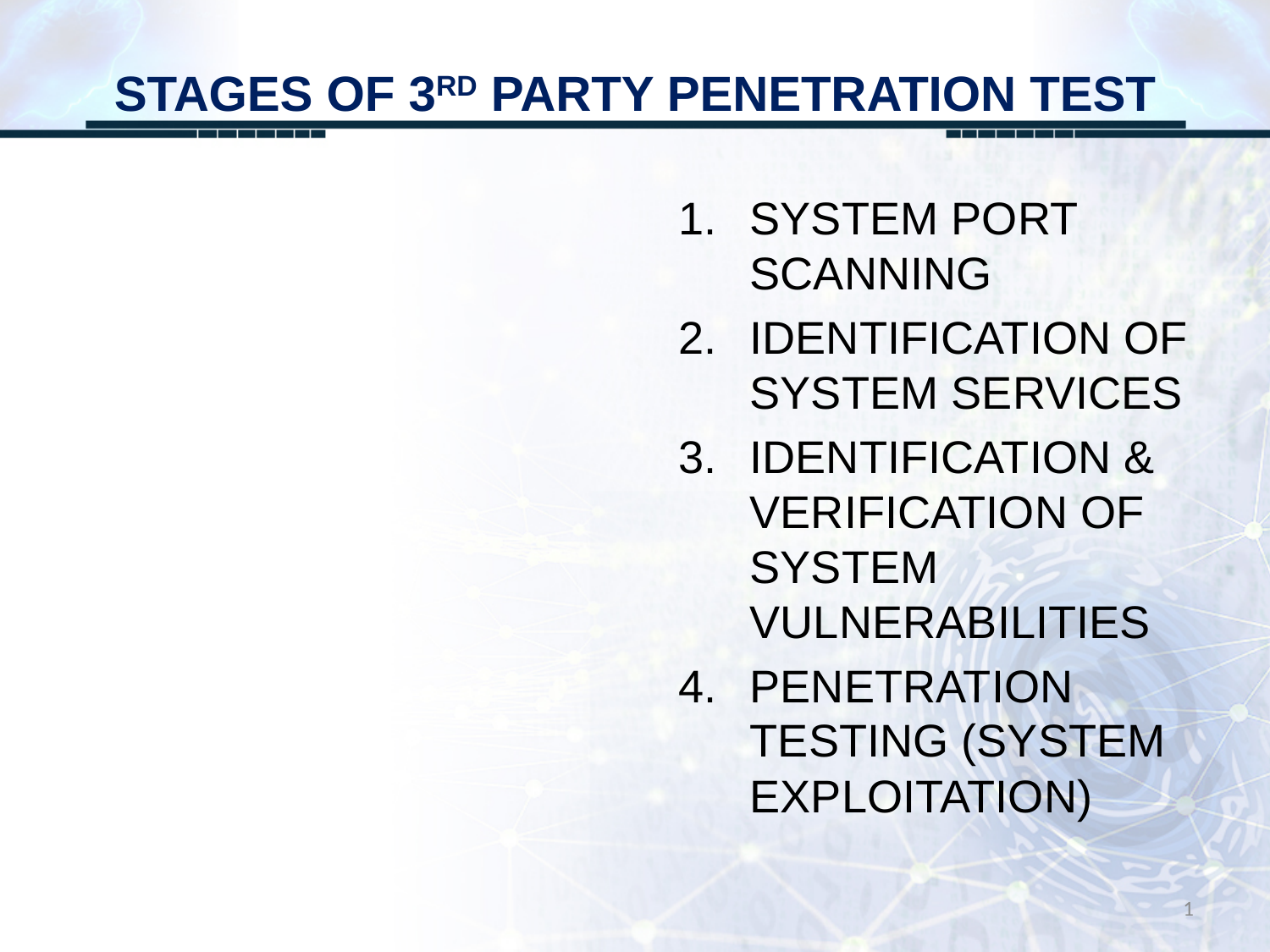

# STAGES OF 3RD PARTY PENETRATION TEST
SYSTEM PORT SCANNING
IDENTIFICATION OF SYSTEM SERVICES
IDENTIFICATION & VERIFICATION OF SYSTEM VULNERABILITIES
PENETRATION TESTING (SYSTEM EXPLOITATION)
1